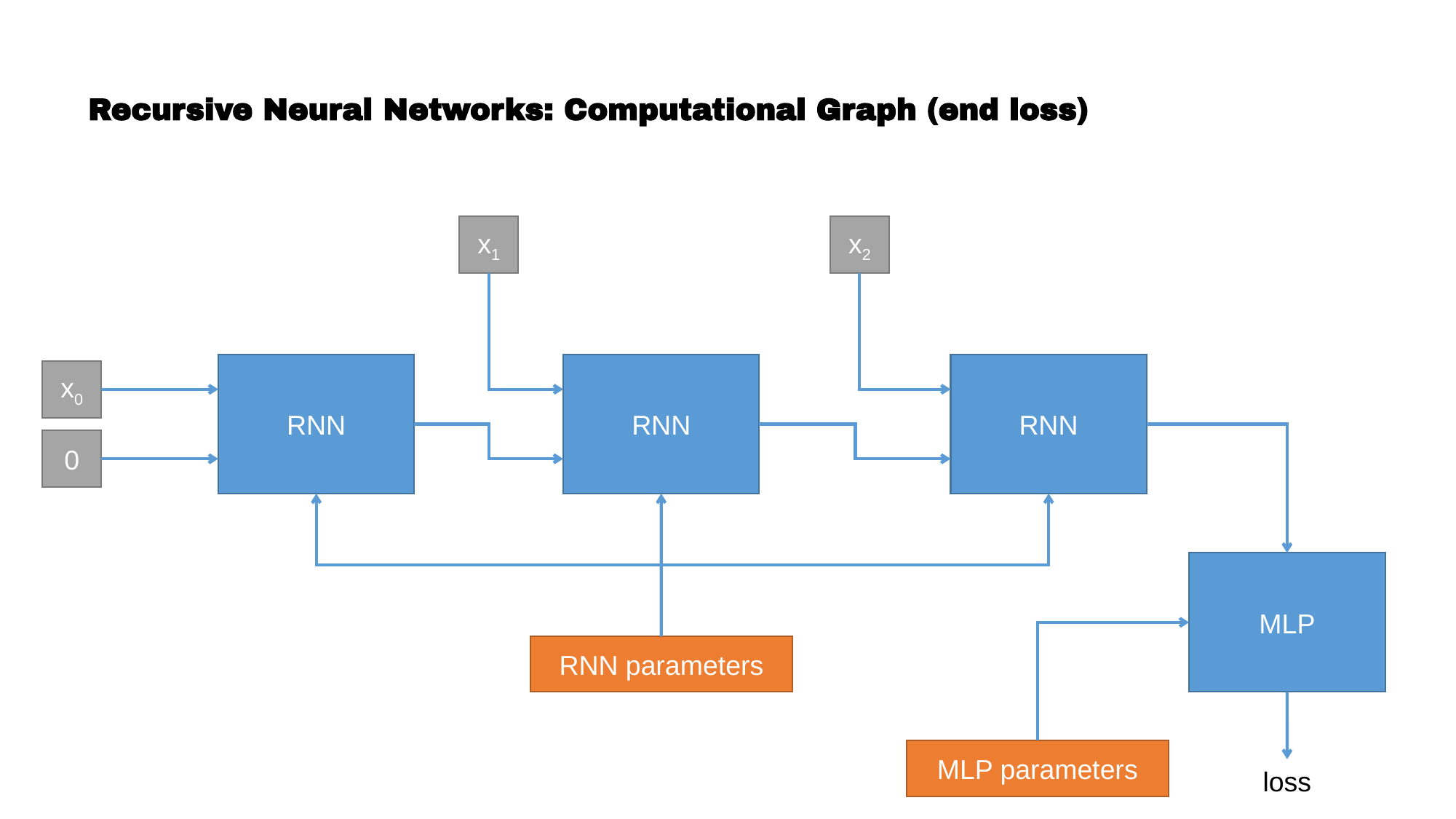

# Recursive Neural Networks: Computational Graph (end loss)
x1
x2
RNN

RNN

RNN

x0

0
MLP
RNN parameters
MLP parameters
loss